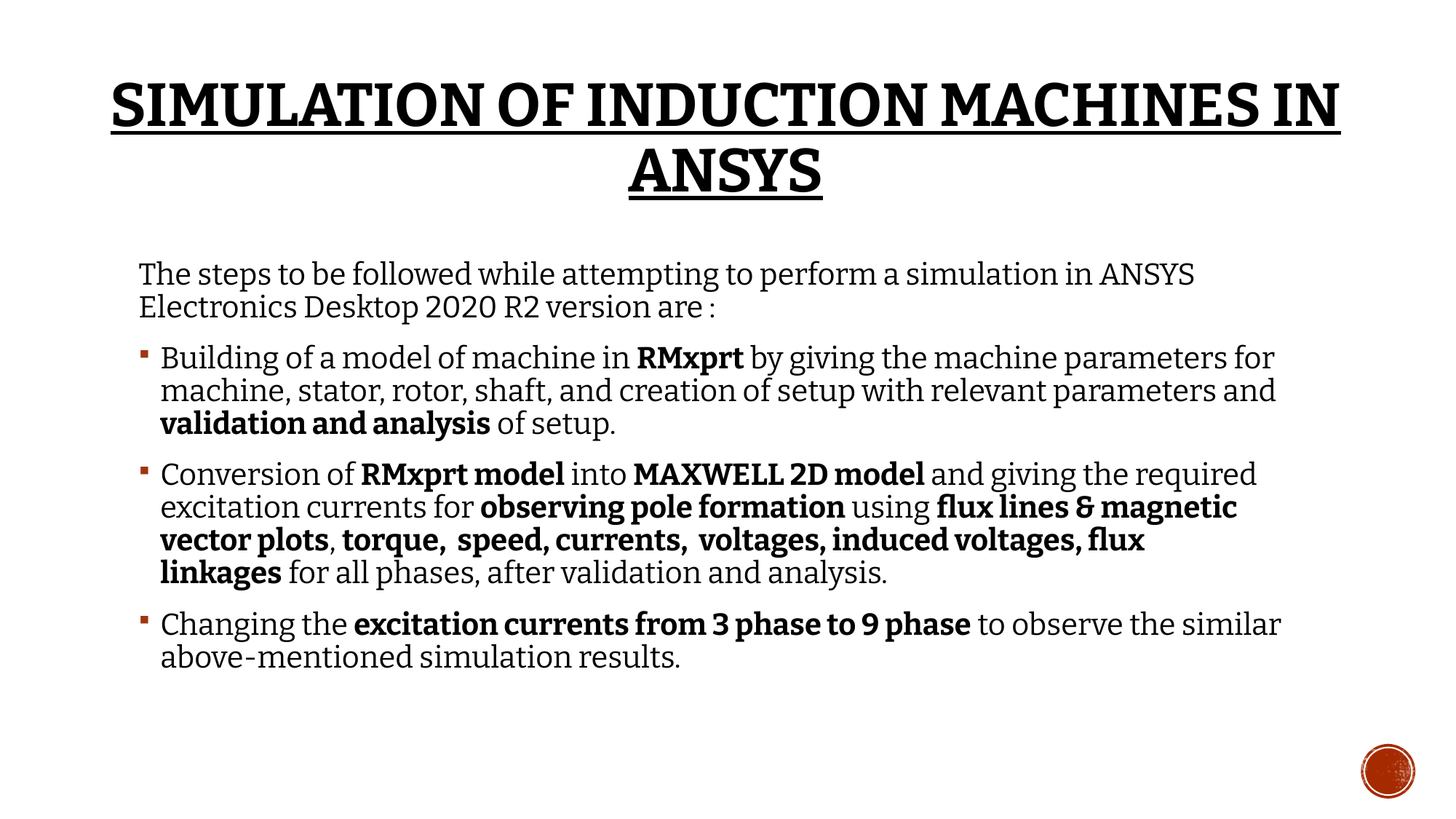

# Simulation of induction machines in ANSYS
The steps to be followed while attempting to perform a simulation in ANSYS Electronics Desktop 2020 R2 version are :
Building of a model of machine in RMxprt by giving the machine parameters for machine, stator, rotor, shaft, and creation of setup with relevant parameters and validation and analysis of setup.
Conversion of RMxprt model into MAXWELL 2D model and giving the required excitation currents for observing pole formation using flux lines & magnetic vector plots, torque,  speed, currents,  voltages, induced voltages, flux linkages for all phases, after validation and analysis.
Changing the excitation currents from 3 phase to 9 phase to observe the similar above-mentioned simulation results.